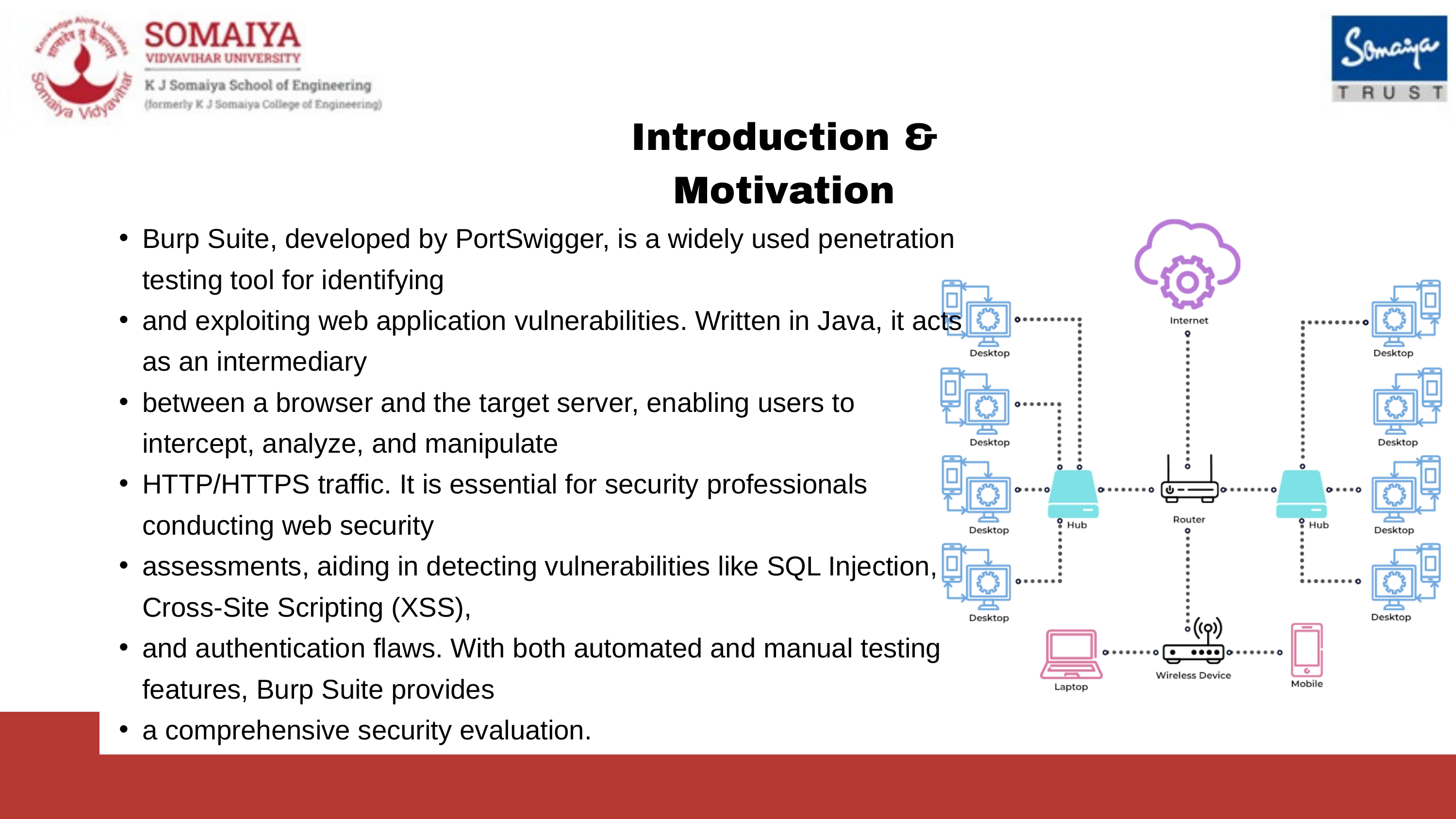

Introduction & Motivation
Burp Suite, developed by PortSwigger, is a widely used penetration testing tool for identifying
and exploiting web application vulnerabilities. Written in Java, it acts as an intermediary
between a browser and the target server, enabling users to intercept, analyze, and manipulate
HTTP/HTTPS traffic. It is essential for security professionals conducting web security
assessments, aiding in detecting vulnerabilities like SQL Injection, Cross-Site Scripting (XSS),
and authentication flaws. With both automated and manual testing features, Burp Suite provides
a comprehensive security evaluation.